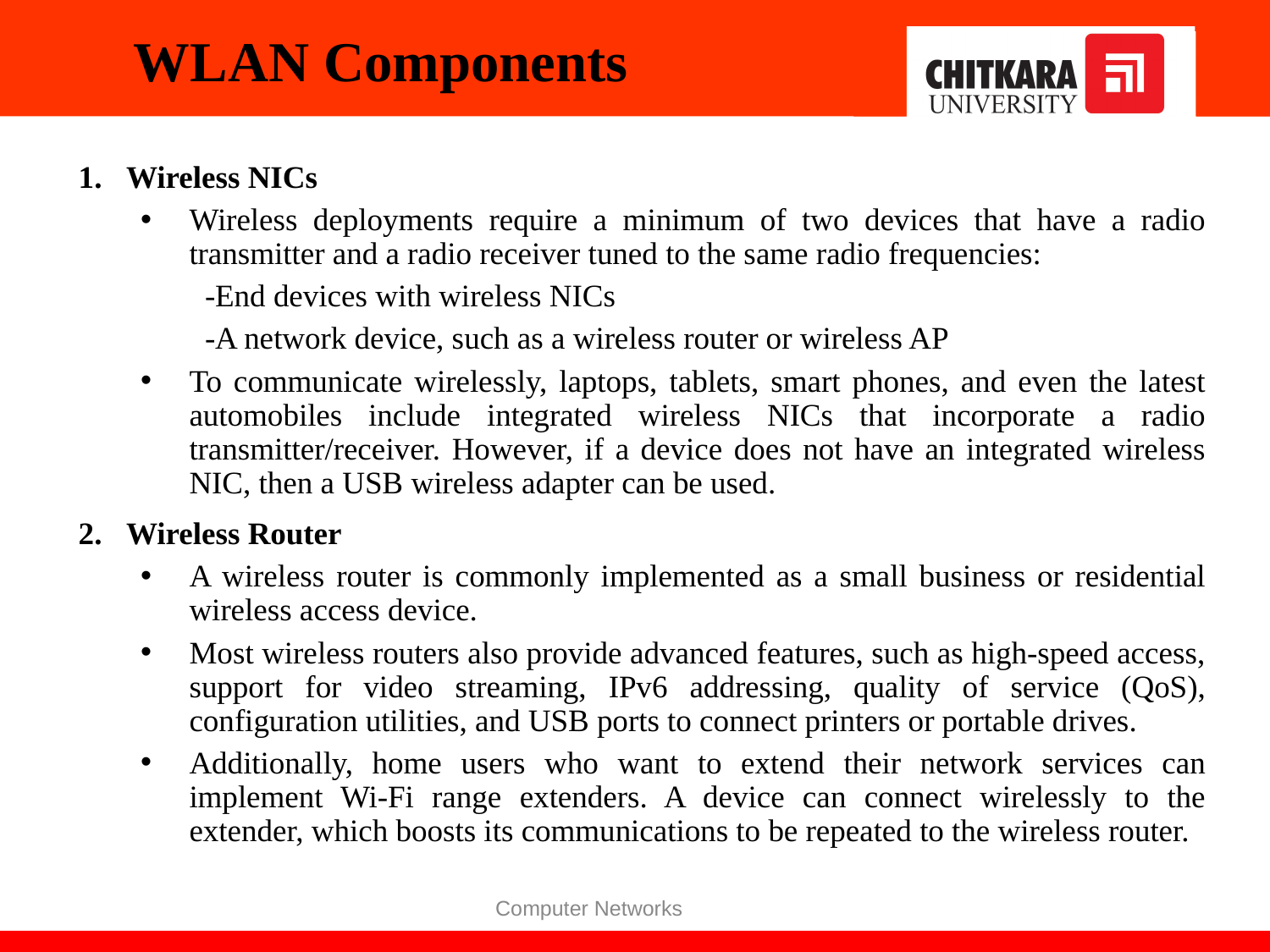

# WLAN Components
Wireless NICs
Wireless deployments require a minimum of two devices that have a radio transmitter and a radio receiver tuned to the same radio frequencies:
-End devices with wireless NICs
-A network device, such as a wireless router or wireless AP
To communicate wirelessly, laptops, tablets, smart phones, and even the latest automobiles include integrated wireless NICs that incorporate a radio transmitter/receiver. However, if a device does not have an integrated wireless NIC, then a USB wireless adapter can be used.
Wireless Router
A wireless router is commonly implemented as a small business or residential wireless access device.
Most wireless routers also provide advanced features, such as high-speed access, support for video streaming, IPv6 addressing, quality of service (QoS), configuration utilities, and USB ports to connect printers or portable drives.
Additionally, home users who want to extend their network services can implement Wi-Fi range extenders. A device can connect wirelessly to the extender, which boosts its communications to be repeated to the wireless router.

Computer Networks